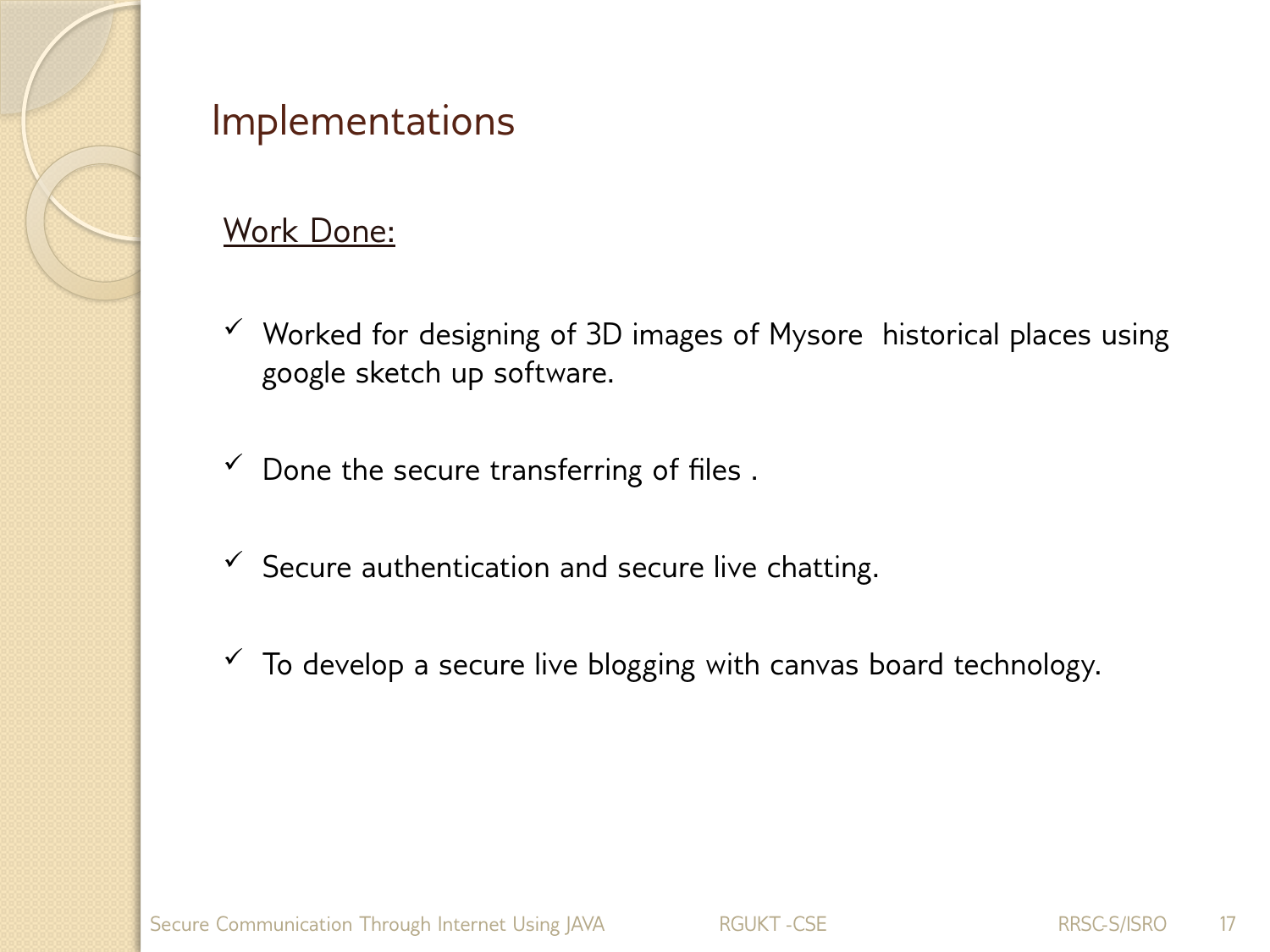

# Implementations
Work Done:

Worked for designing of 3D images of Mysore  historical places using google sketch up software.

Done the secure transferring of files .

Secure authentication and secure live chatting.

To develop a secure live blogging with canvas board technology.

Secure Communication Through Internet Using JAVA                  RGUKT	-CSE		   RRSC-S/ISRO
17